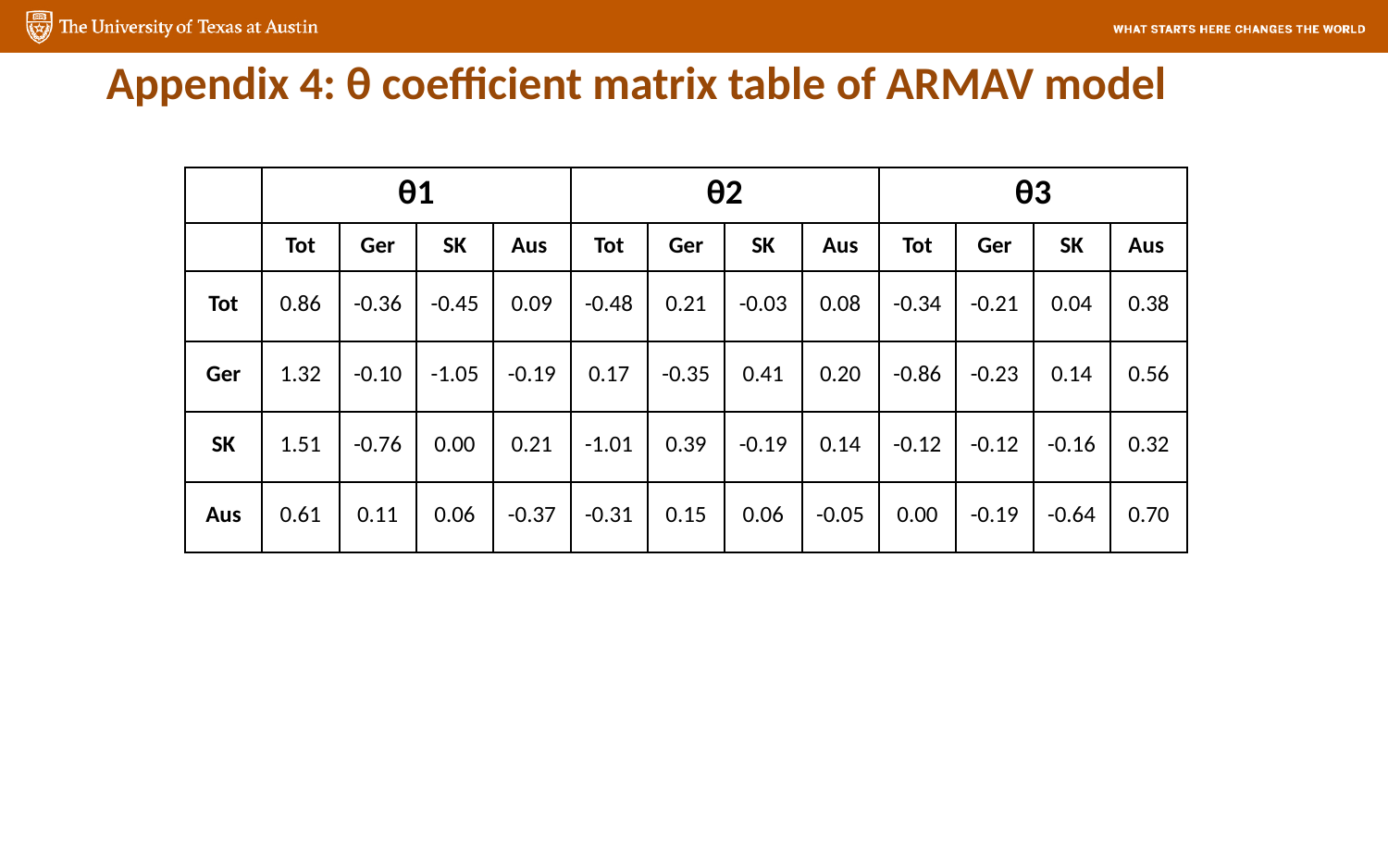

Appendix 4: θ coefficient matrix table of ARMAV model
|  | θ1 |  |  |  | θ2 |  |  |  | θ3 |  |  |  |
| --- | --- | --- | --- | --- | --- | --- | --- | --- | --- | --- | --- | --- |
|  | Tot | Ger | SK | Aus | Tot | Ger | SK | Aus | Tot | Ger | SK | Aus |
| Tot | 0.86 | -0.36 | -0.45 | 0.09 | -0.48 | 0.21 | -0.03 | 0.08 | -0.34 | -0.21 | 0.04 | 0.38 |
| Ger | 1.32 | -0.10 | -1.05 | -0.19 | 0.17 | -0.35 | 0.41 | 0.20 | -0.86 | -0.23 | 0.14 | 0.56 |
| SK | 1.51 | -0.76 | 0.00 | 0.21 | -1.01 | 0.39 | -0.19 | 0.14 | -0.12 | -0.12 | -0.16 | 0.32 |
| Aus | 0.61 | 0.11 | 0.06 | -0.37 | -0.31 | 0.15 | 0.06 | -0.05 | 0.00 | -0.19 | -0.64 | 0.70 |